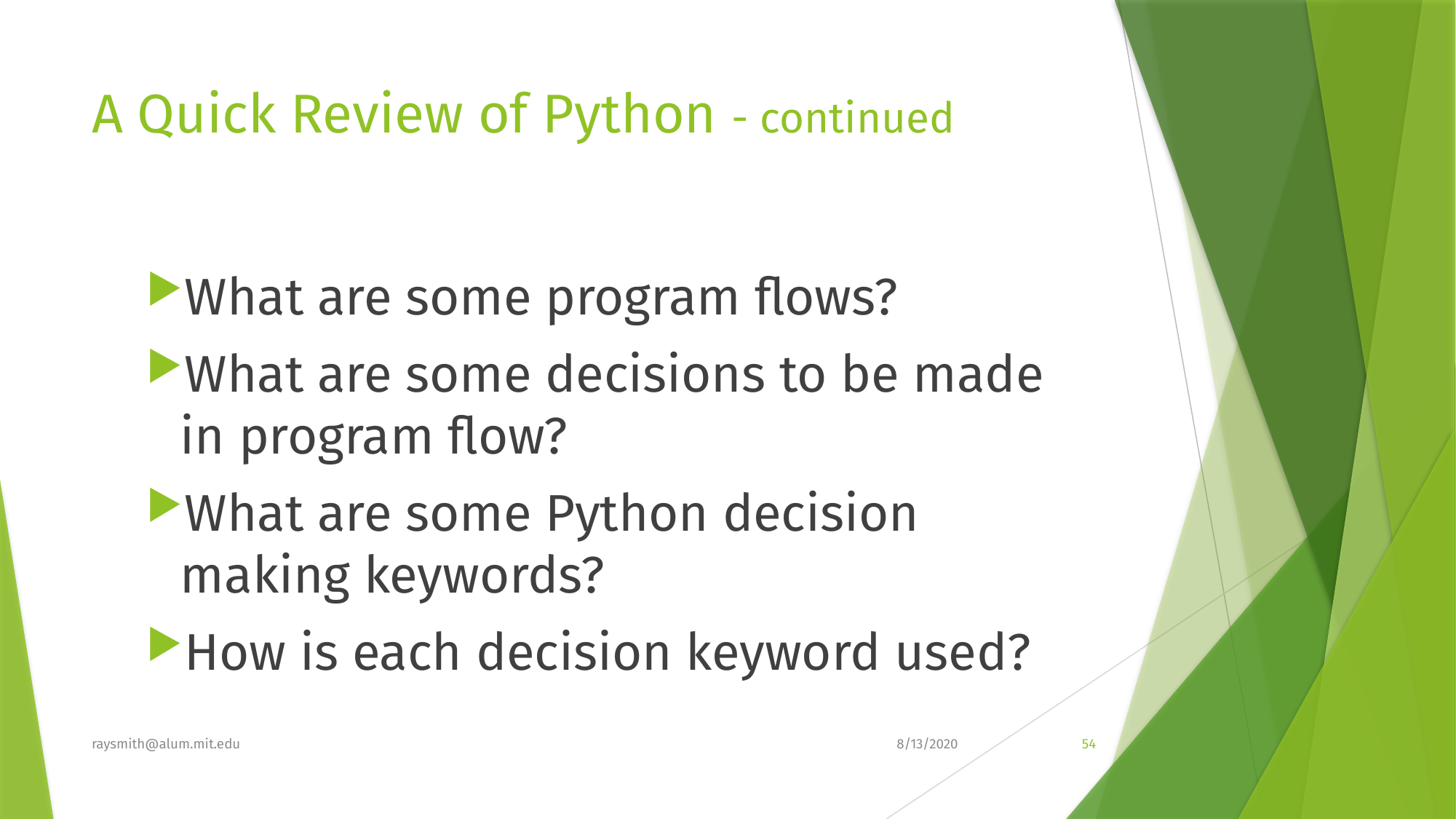

# A Quick Review of Python - continued
What are some program flows?
What are some decisions to be made in program flow?
What are some Python decision making keywords?
How is each decision keyword used?
raysmith@alum.mit.edu
8/13/2020
54